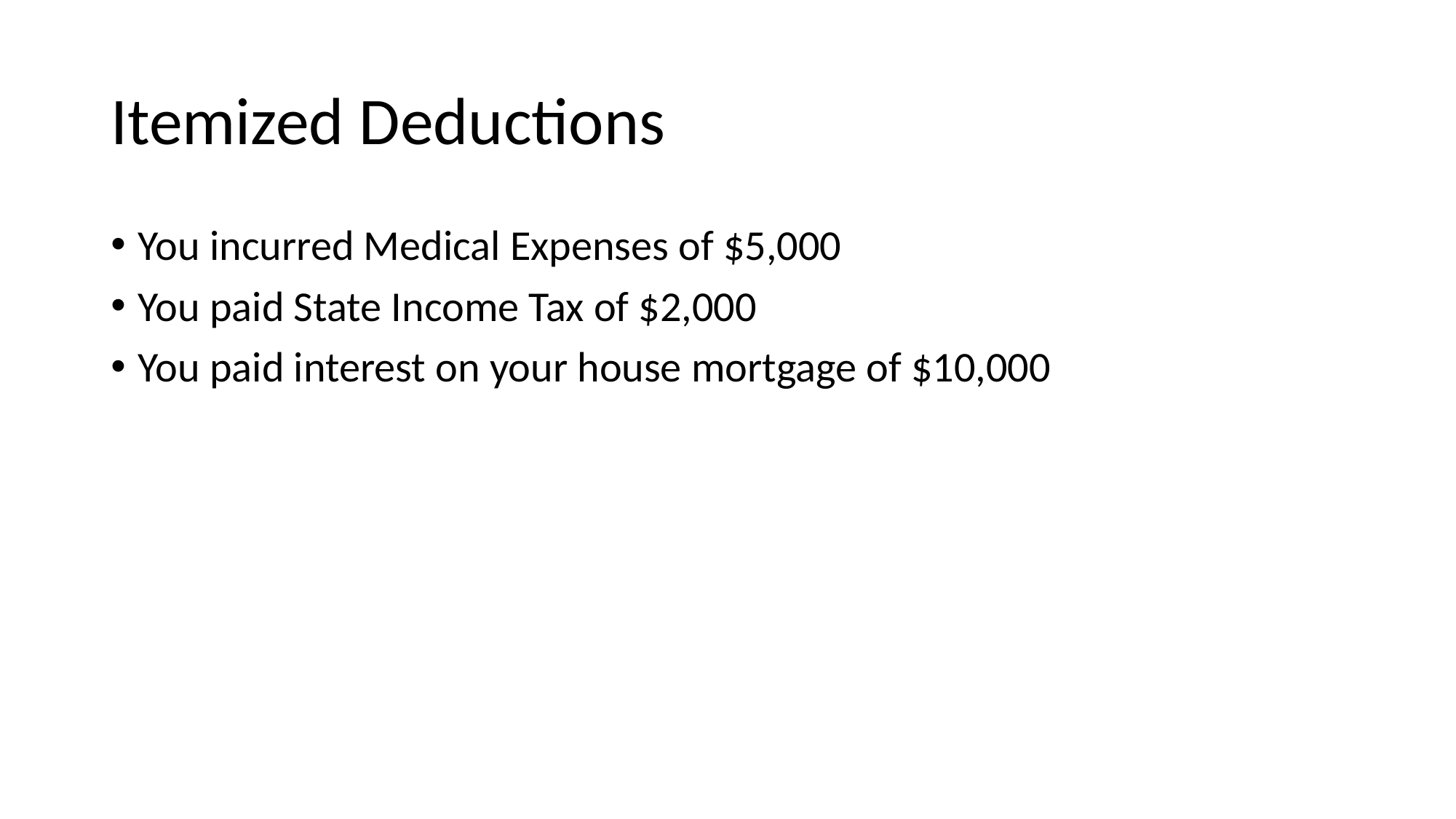

# Itemized Deductions
You incurred Medical Expenses of $5,000
You paid State Income Tax of $2,000
You paid interest on your house mortgage of $10,000